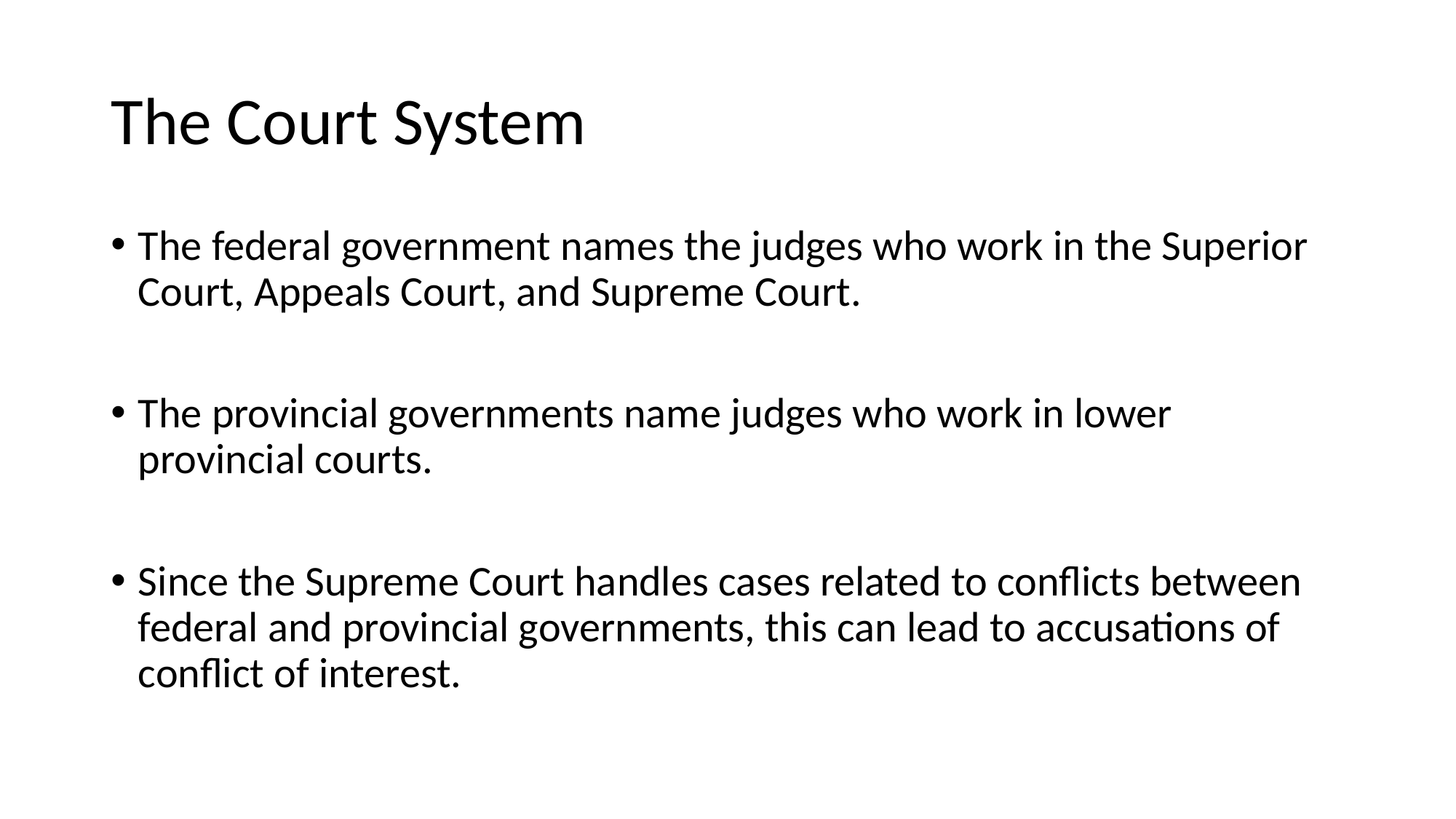

# The Court System
The federal government names the judges who work in the Superior Court, Appeals Court, and Supreme Court.

The provincial governments name judges who work in lower provincial courts.

Since the Supreme Court handles cases related to conflicts between federal and provincial governments, this can lead to accusations of conflict of interest.